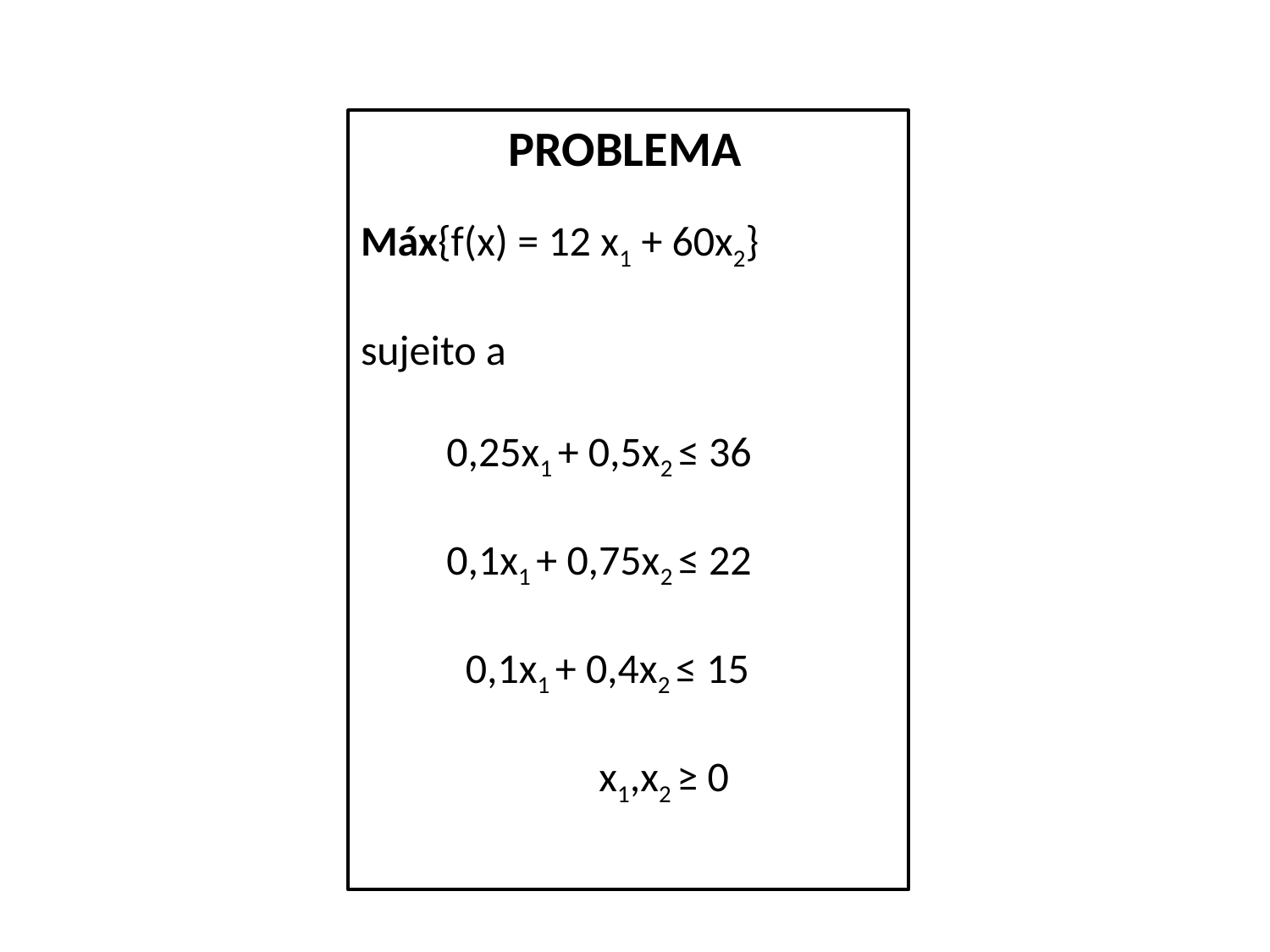

PROBLEMA

Máx{f(x) = 12 x1 + 60x2}

sujeito a

         0,25x1 + 0,5x2 ≤ 36

         0,1x1 + 0,75x2 ≤ 22

           0,1x1 + 0,4x2 ≤ 15

                         x1,x2 ≥ 0